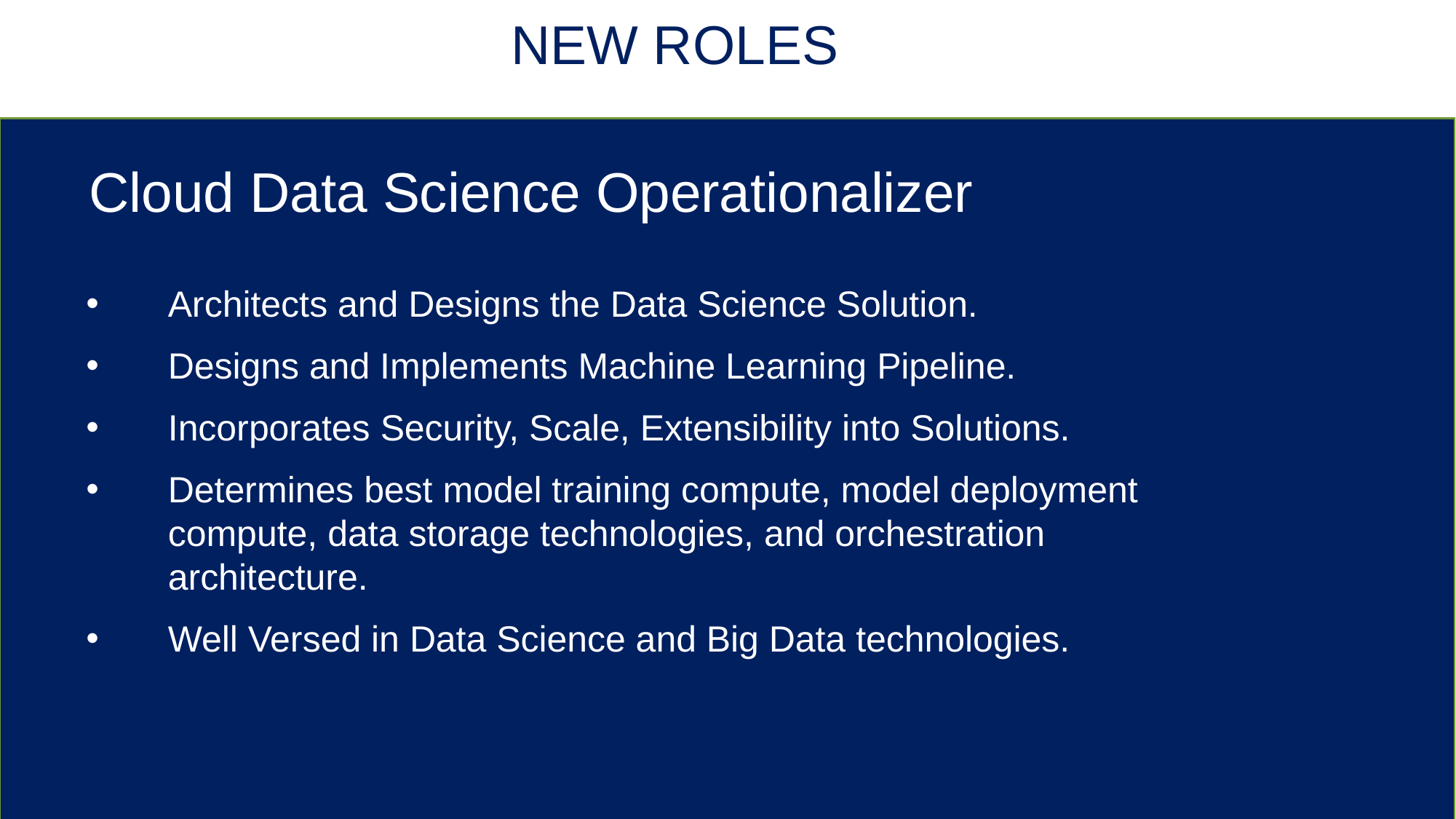

# New roles
Cloud Data Science Operationalizer
Architects and Designs the Data Science Solution.
Designs and Implements Machine Learning Pipeline.
Incorporates Security, Scale, Extensibility into Solutions.
Determines best model training compute, model deployment compute, data storage technologies, and orchestration architecture.
Well Versed in Data Science and Big Data technologies.